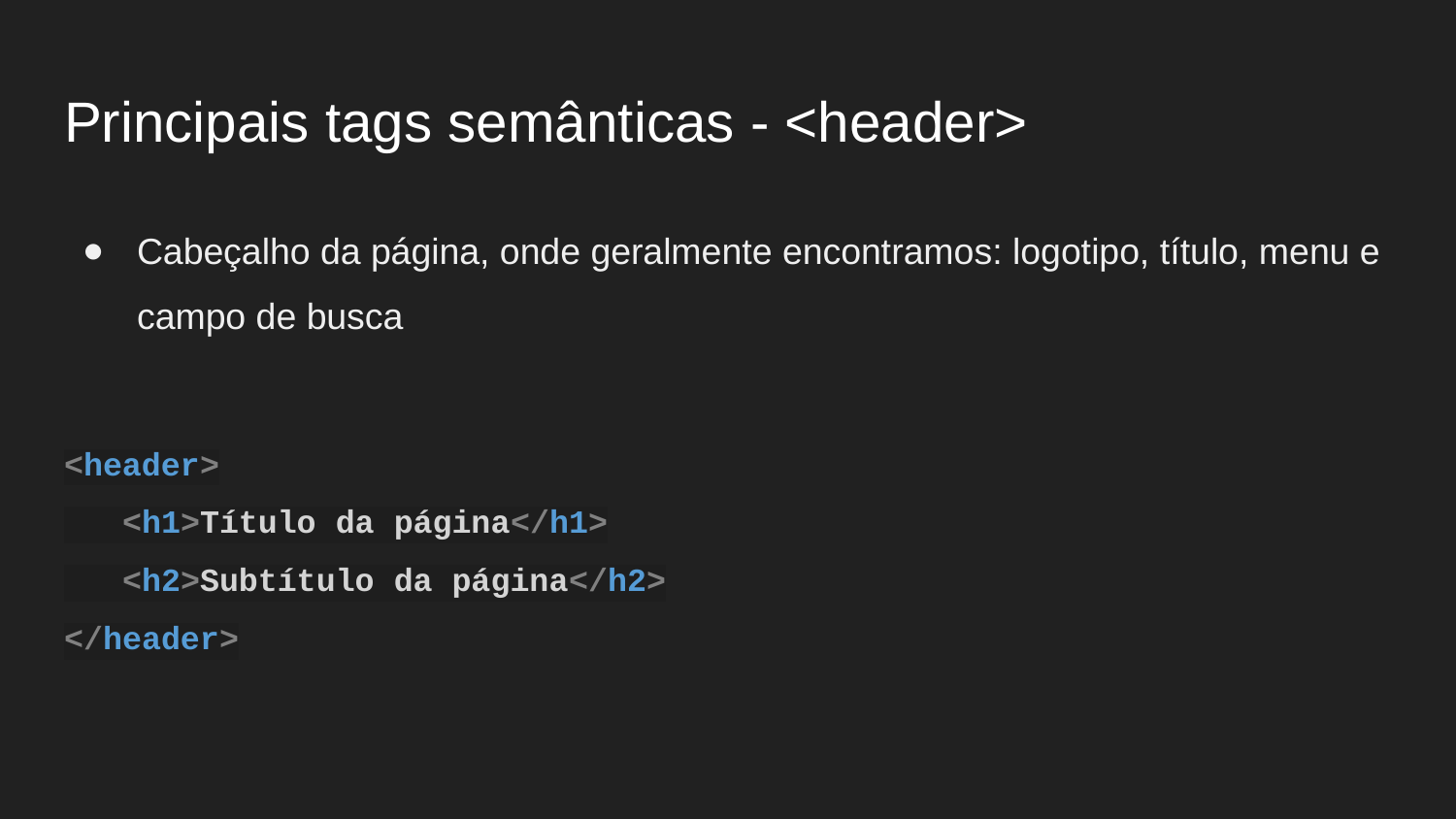

Principais tags semânticas - <header>

Cabeçalho da página, onde geralmente encontramos: logotipo, título, menu e campo de busca

<header>
   <h1>Título da página</h1>
   <h2>Subtítulo da página</h2>
</header>